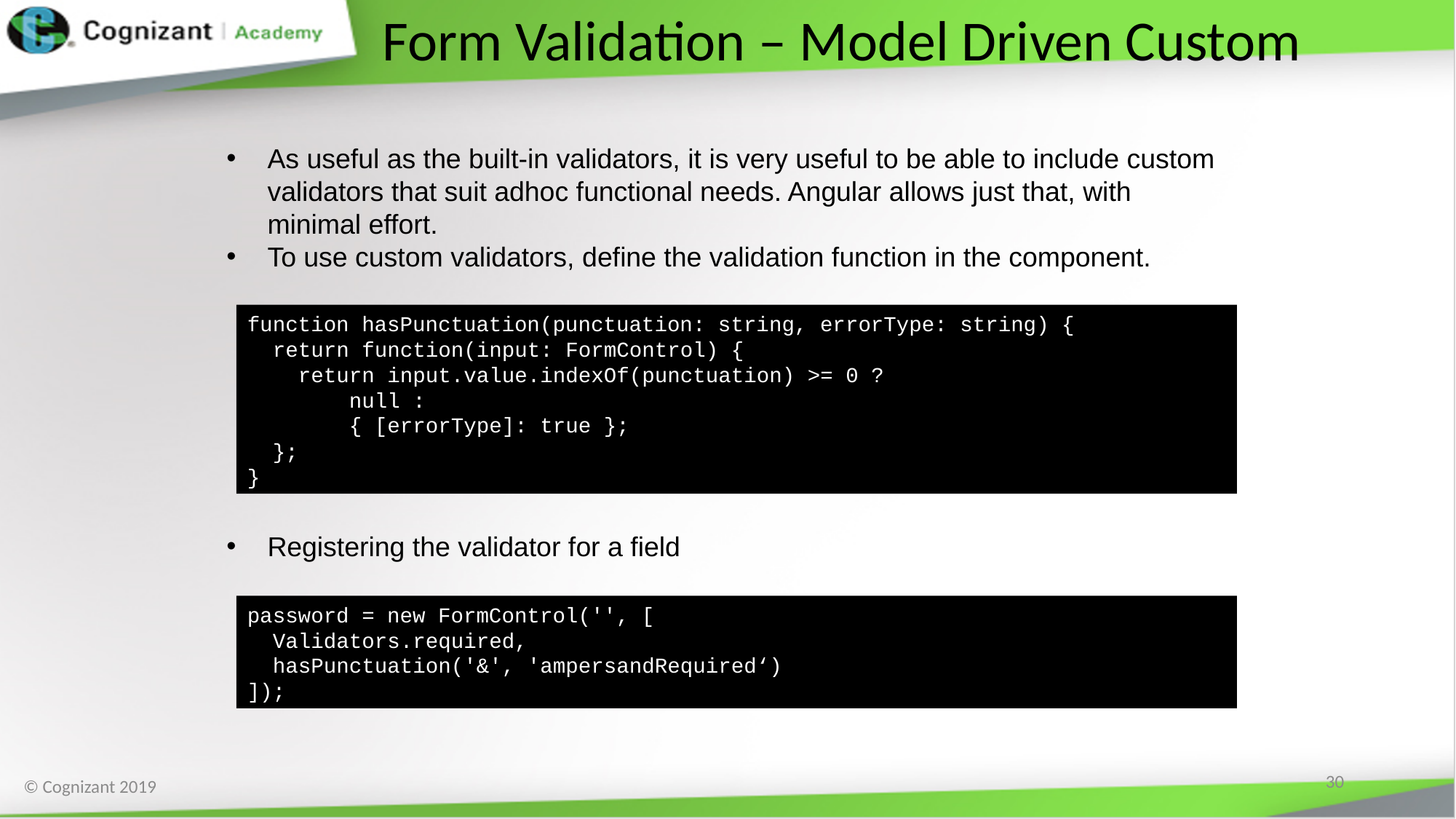

# Form Validation – Model Driven Custom
As useful as the built-in validators, it is very useful to be able to include custom validators that suit adhoc functional needs. Angular allows just that, with minimal effort.
To use custom validators, define the validation function in the component.
function hasPunctuation(punctuation: string, errorType: string) {
  return function(input: FormControl) {
    return input.value.indexOf(punctuation) >= 0 ?
        null :
        { [errorType]: true };
  };
}
Registering the validator for a field
password = new FormControl('', [
  Validators.required,
  hasPunctuation('&', 'ampersandRequired‘)
]);
30
© Cognizant 2019